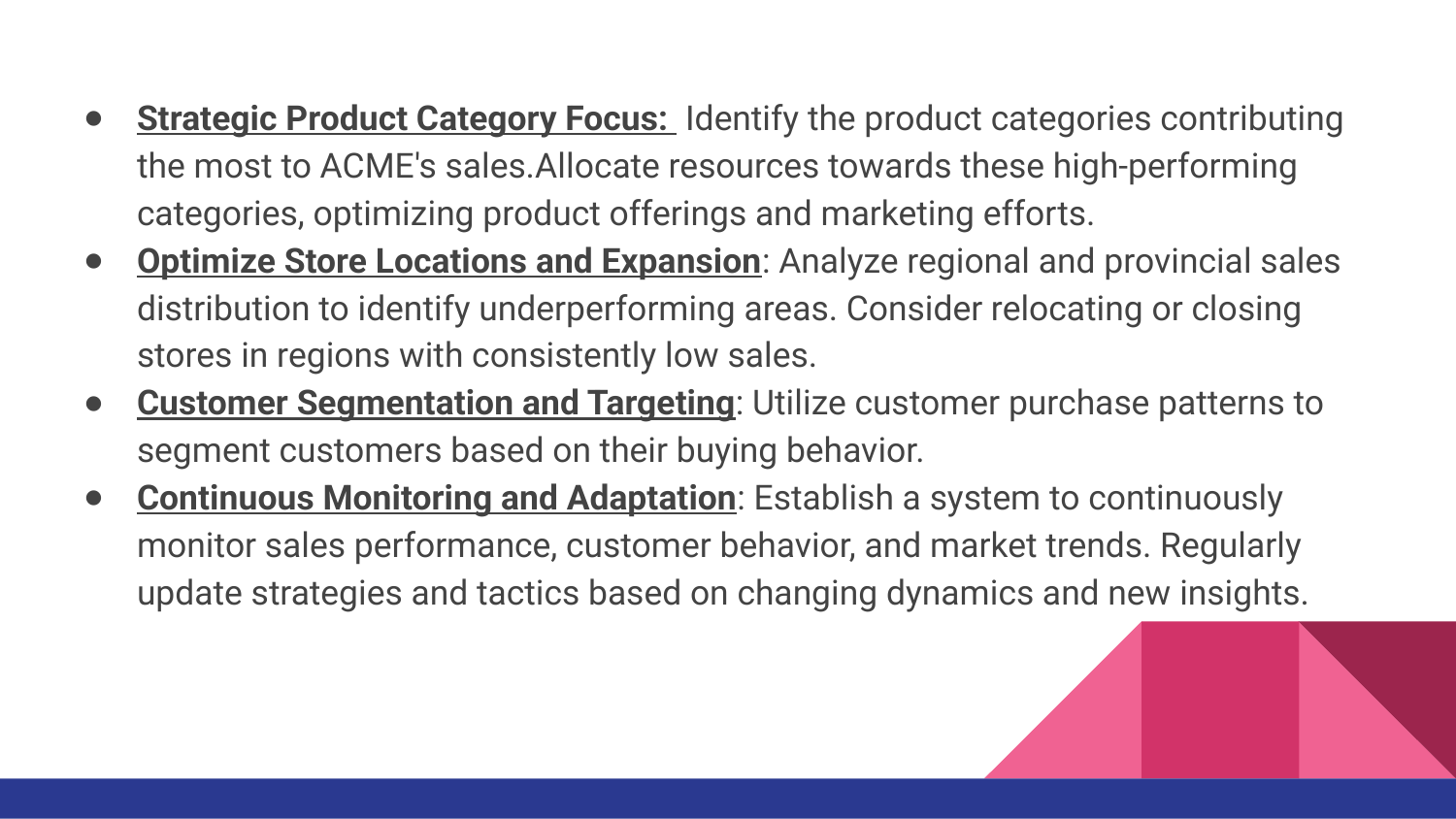

Strategic Product Category Focus:  Identify the product categories contributing the most to ACME's sales.Allocate resources towards these high-performing categories, optimizing product offerings and marketing efforts.
Optimize Store Locations and Expansion: Analyze regional and provincial sales distribution to identify underperforming areas. Consider relocating or closing stores in regions with consistently low sales.
Customer Segmentation and Targeting: Utilize customer purchase patterns to segment customers based on their buying behavior.
Continuous Monitoring and Adaptation: Establish a system to continuously monitor sales performance, customer behavior, and market trends. Regularly update strategies and tactics based on changing dynamics and new insights.